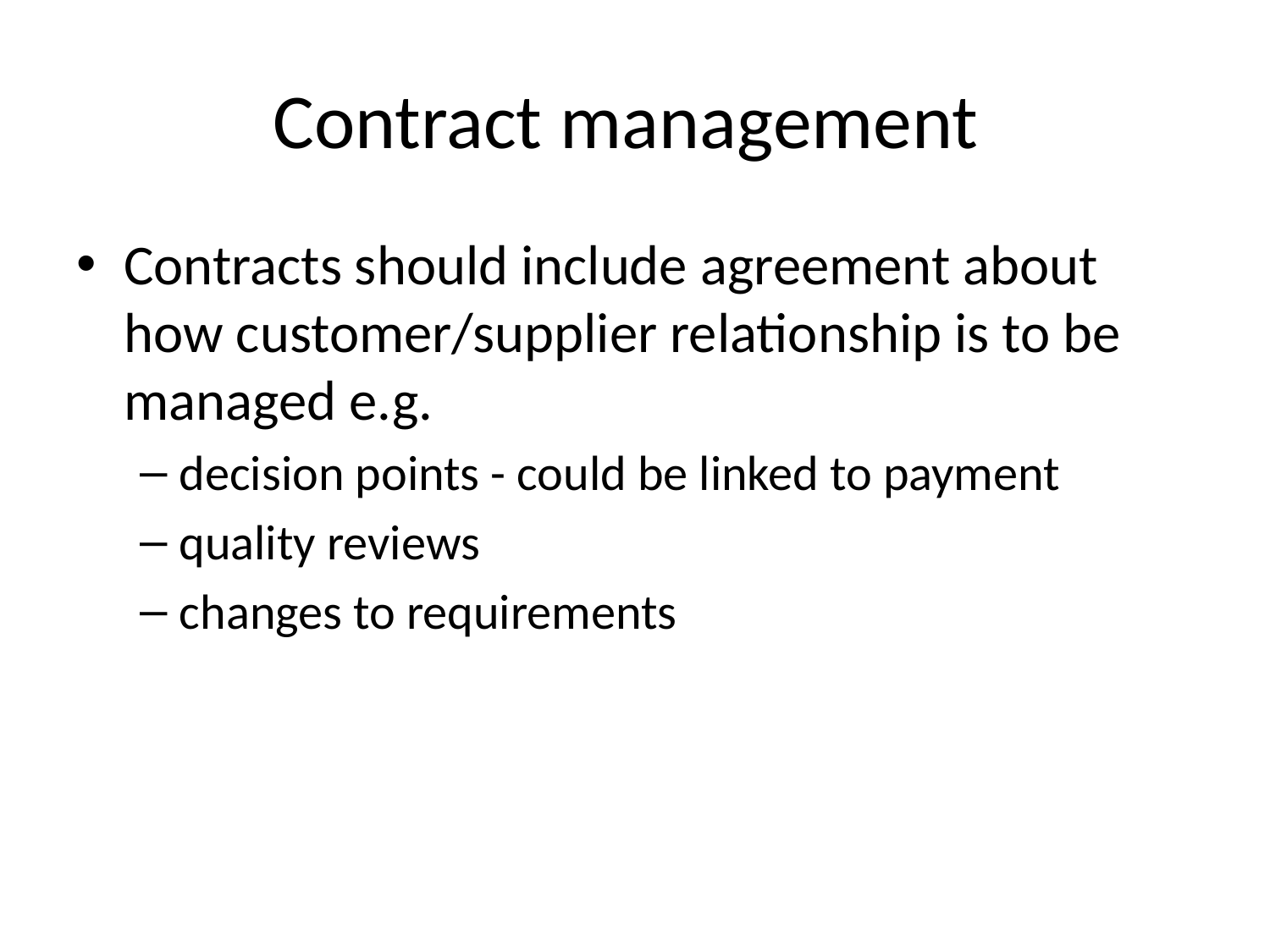

# Contract management
Contracts should include agreement about how customer/supplier relationship is to be managed e.g.
decision points - could be linked to payment
quality reviews
changes to requirements